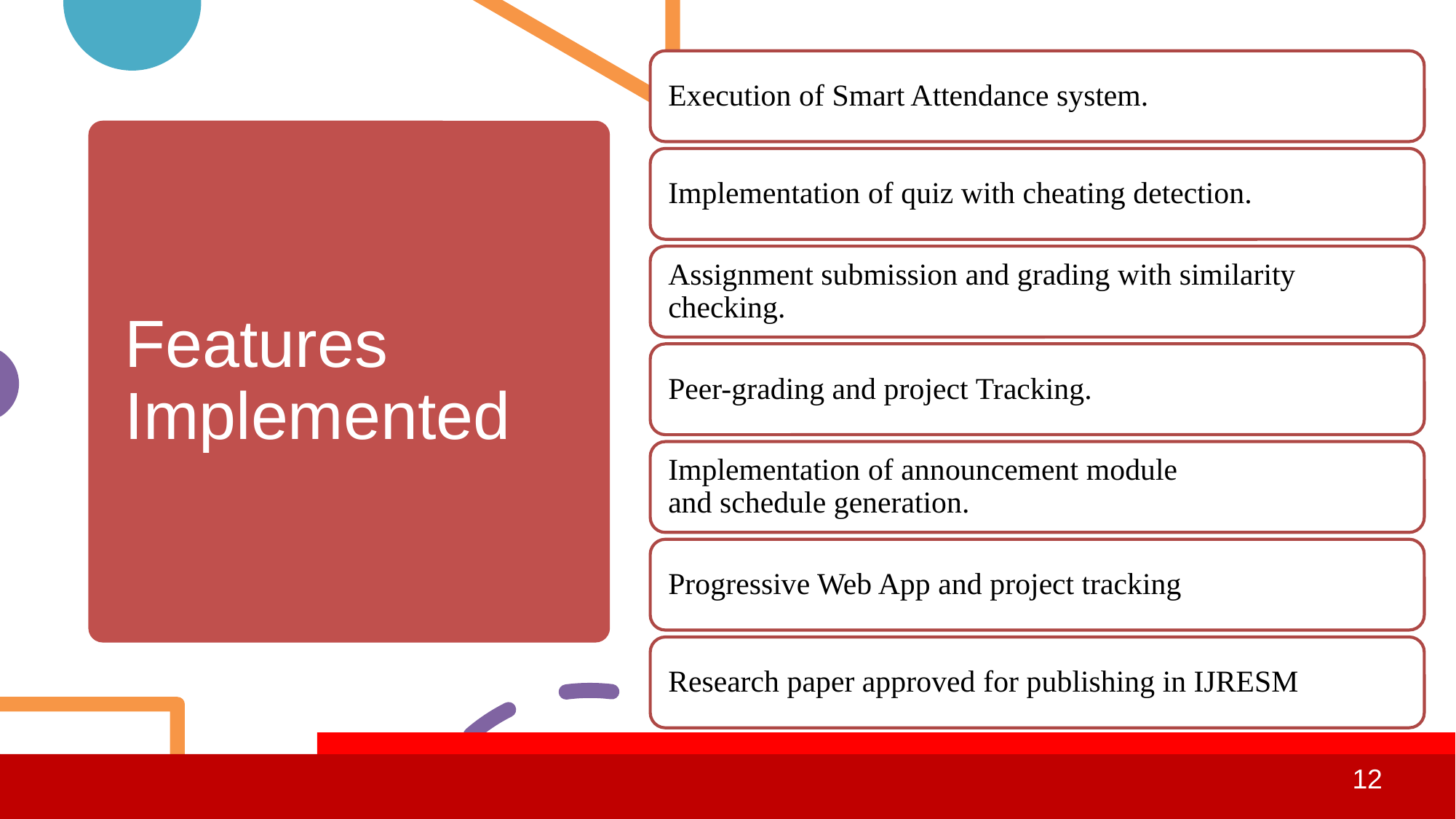

Execution of Smart Attendance system.
Implementation of quiz with cheating detection.
Assignment submission and grading with similarity checking.
Peer-grading and project Tracking.
Implementation of announcement module and schedule generation.
Progressive Web App and project tracking
Research paper approved for publishing in IJRESM

# Features  Implemented

12
12